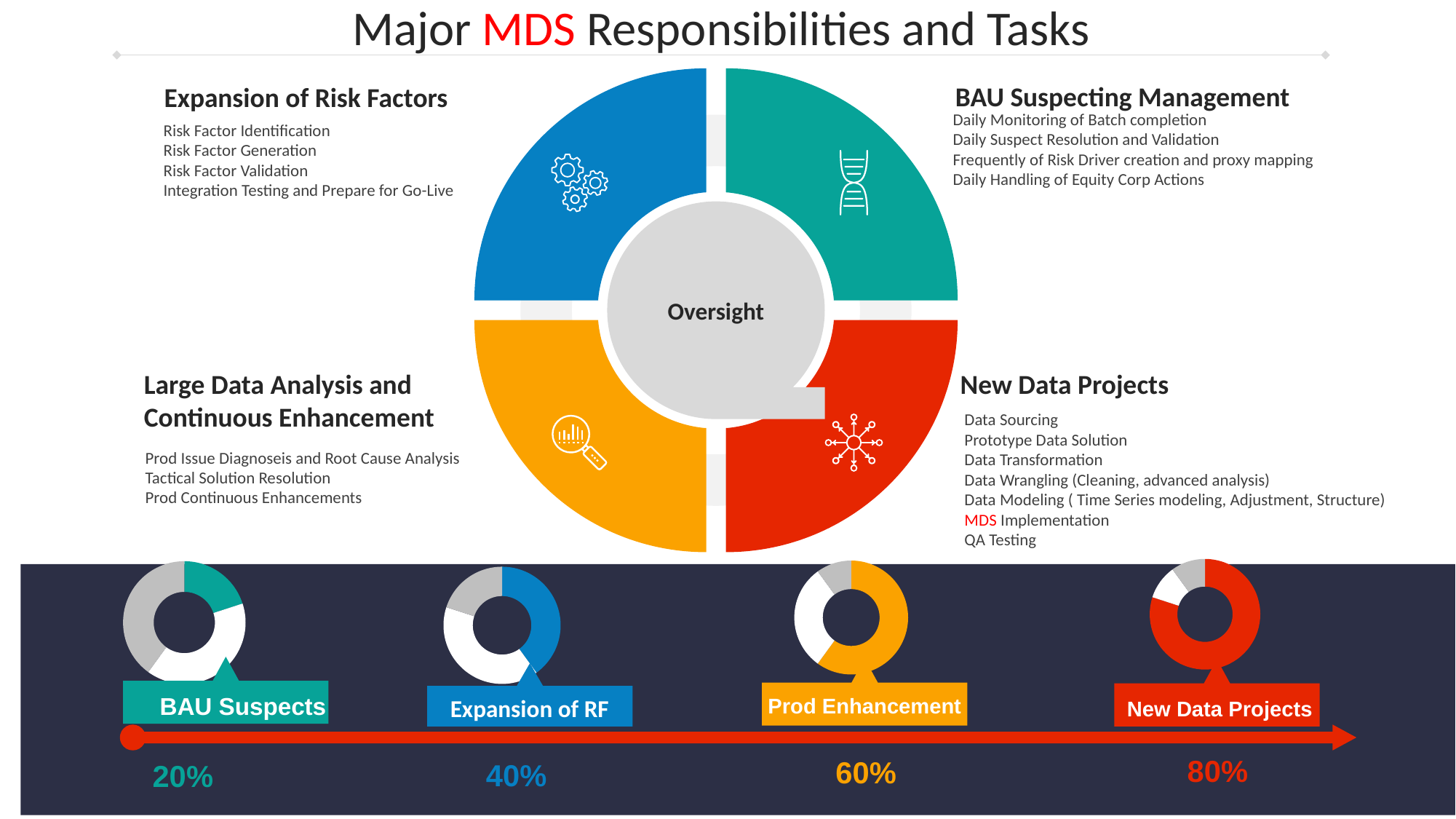

Major MDS Responsibilities and Tasks

Oversight

BAU Suspecting Management
Daily Monitoring of Batch completion
Daily Suspect Resolution and Validation
Frequently of Risk Driver creation and proxy mapping
Daily Handling of Equity Corp Actions

Expansion of Risk Factors
Risk Factor Identification
Risk Factor Generation
Risk Factor Validation
Integration Testing and Prepare for Go-Live
Large Data Analysis and Continuous Enhancement
Prod Issue Diagnoseis and Root Cause Analysis
Tactical Solution Resolution
Prod Continuous Enhancements
New Data Projects
Data Sourcing
Prototype Data Solution
Data Transformation
Data Wrangling (Cleaning, advanced analysis)
Data Modeling ( Time Series modeling, Adjustment, Structure)
MDS Implementation
QA Testing

### Chart

| Category | Column1 |
|---|---|
| 1st Qtr | 8.0 |
| 2nd Qtr | 1.0 |
| 3rd Qtr | 1.0 |

### Chart

| Category | Column1 |
|---|---|
| 1st Qtr | 6.0 |
| 2nd Qtr | 3.0 |
| 3rd Qtr | 1.0 |

### Chart

| Category | Column1 |
|---|---|
| 1st Qtr | 2.0 |
| 2nd Qtr | 4.0 |
| 3rd Qtr | 4.0 |

### Chart

| Category | Column1 |
|---|---|
| 1st Qtr | 4.0 |
| 2nd Qtr | 4.0 |
| 3rd Qtr | 2.0 |

BAU Suspects
Prod Enhancement
Expansion of RF
New Data Projects

80%
60%
40%
20%